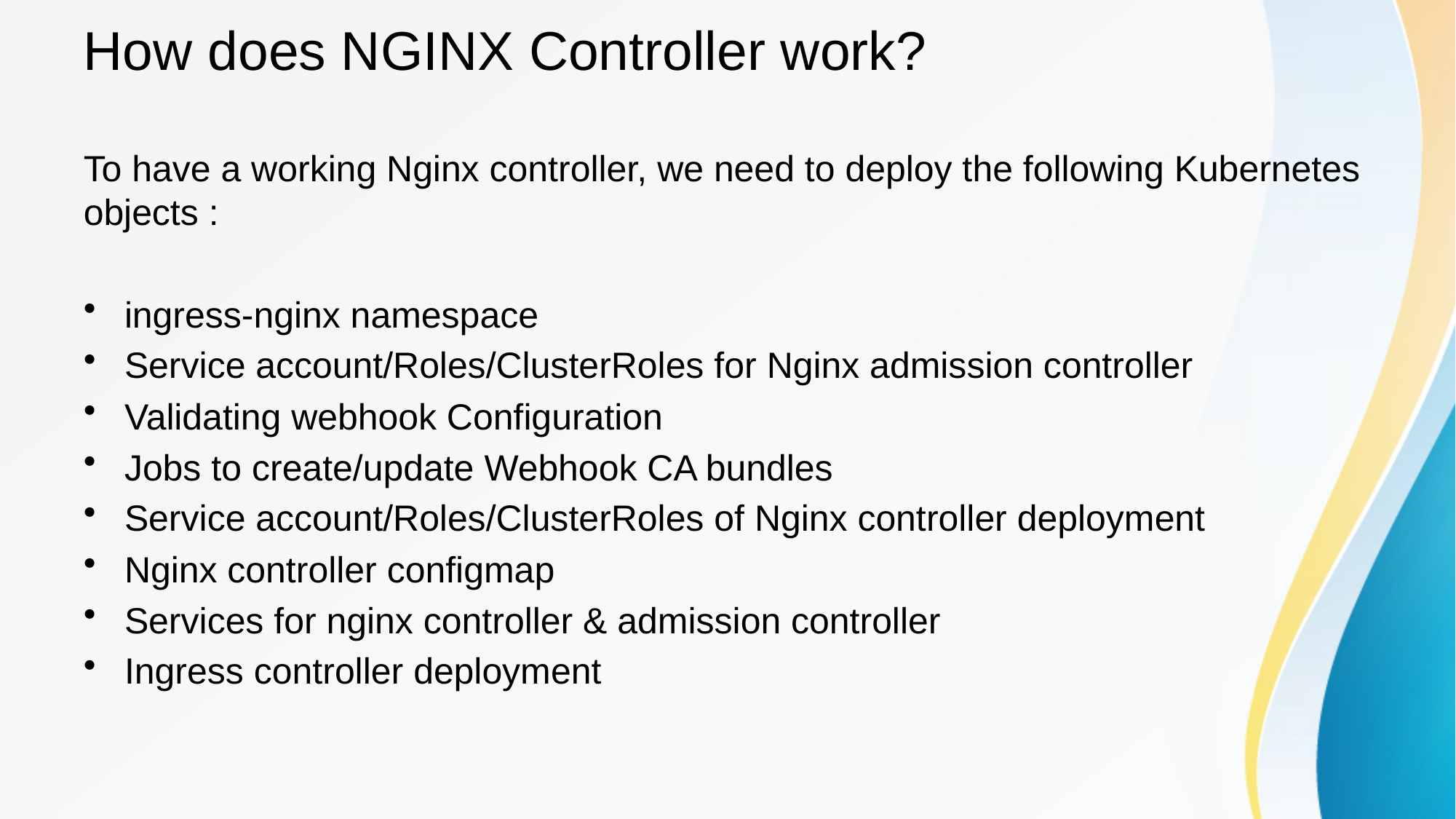

# How does NGINX Controller work?
To have a working Nginx controller, we need to deploy the following Kubernetes objects :

ingress-nginx namespace
Service account/Roles/ClusterRoles for Nginx admission controller
Validating webhook Configuration
Jobs to create/update Webhook CA bundles
Service account/Roles/ClusterRoles of Nginx controller deployment
Nginx controller configmap
Services for nginx controller & admission controller
Ingress controller deployment